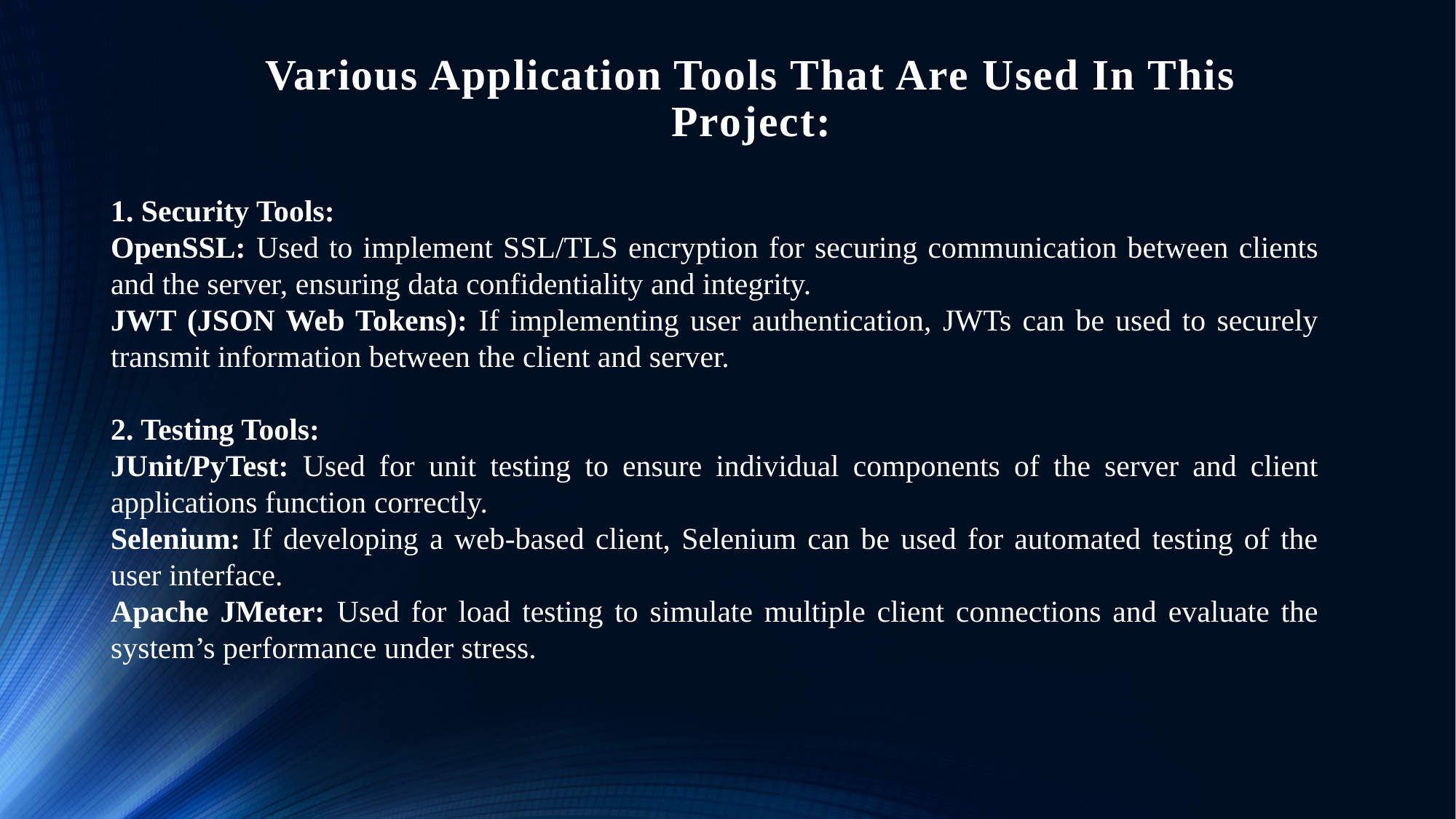

# Various Application Tools That Are Used In This Project:
1. Security Tools:
OpenSSL: Used to implement SSL/TLS encryption for securing communication between clients and the server, ensuring data confidentiality and integrity.
JWT (JSON Web Tokens): If implementing user authentication, JWTs can be used to securely transmit information between the client and server.

2. Testing Tools:
JUnit/PyTest: Used for unit testing to ensure individual components of the server and client applications function correctly.
Selenium: If developing a web-based client, Selenium can be used for automated testing of the user interface.
Apache JMeter: Used for load testing to simulate multiple client connections and evaluate the system’s performance under stress.